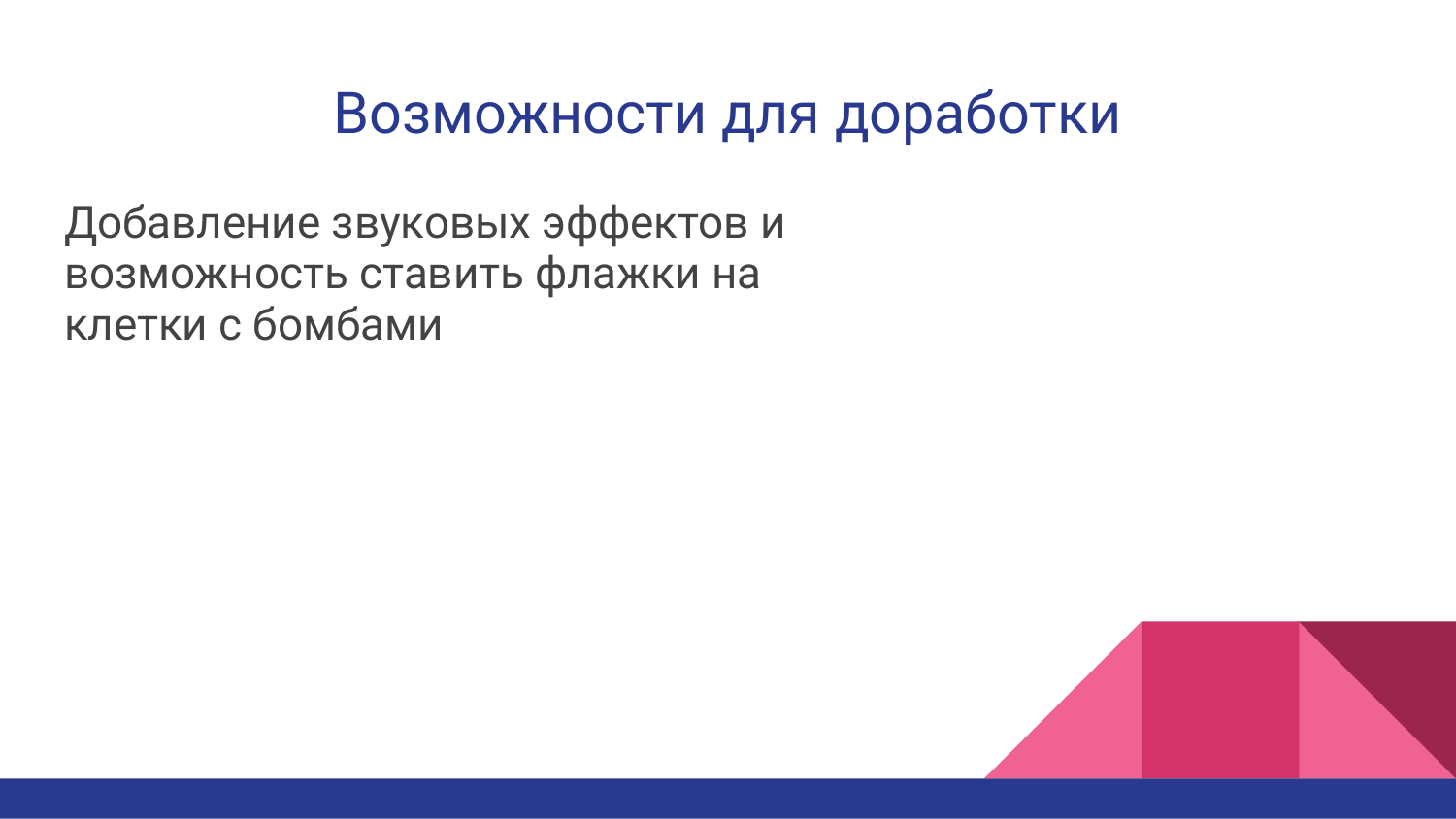

# Возможности для доработки
Добавление звуковых эффектов и возможность ставить флажки на клетки с бомбами